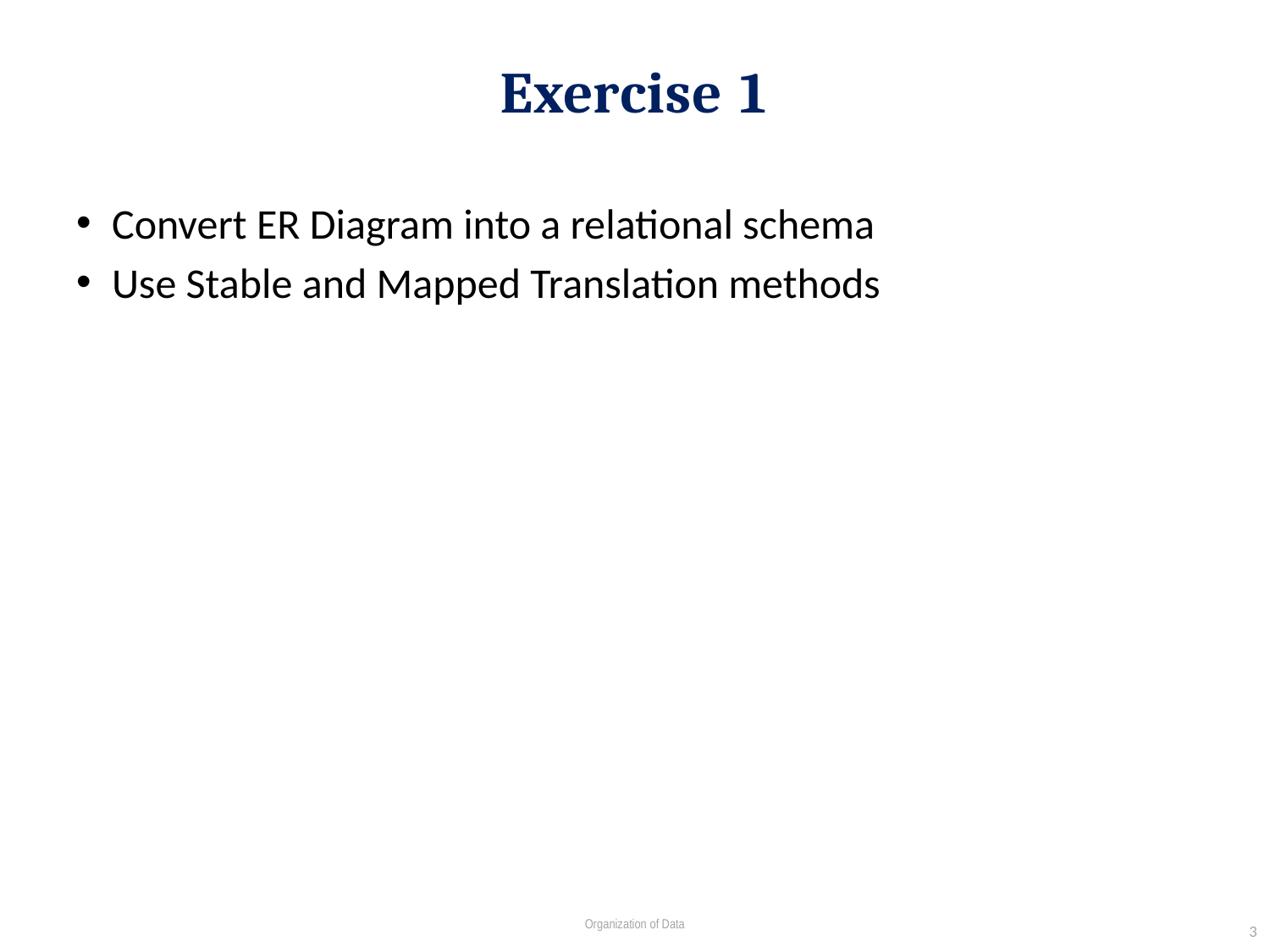

# Exercise 1
Convert ER Diagram into a relational schema
Use Stable and Mapped Translation methods

3
Organization of Data